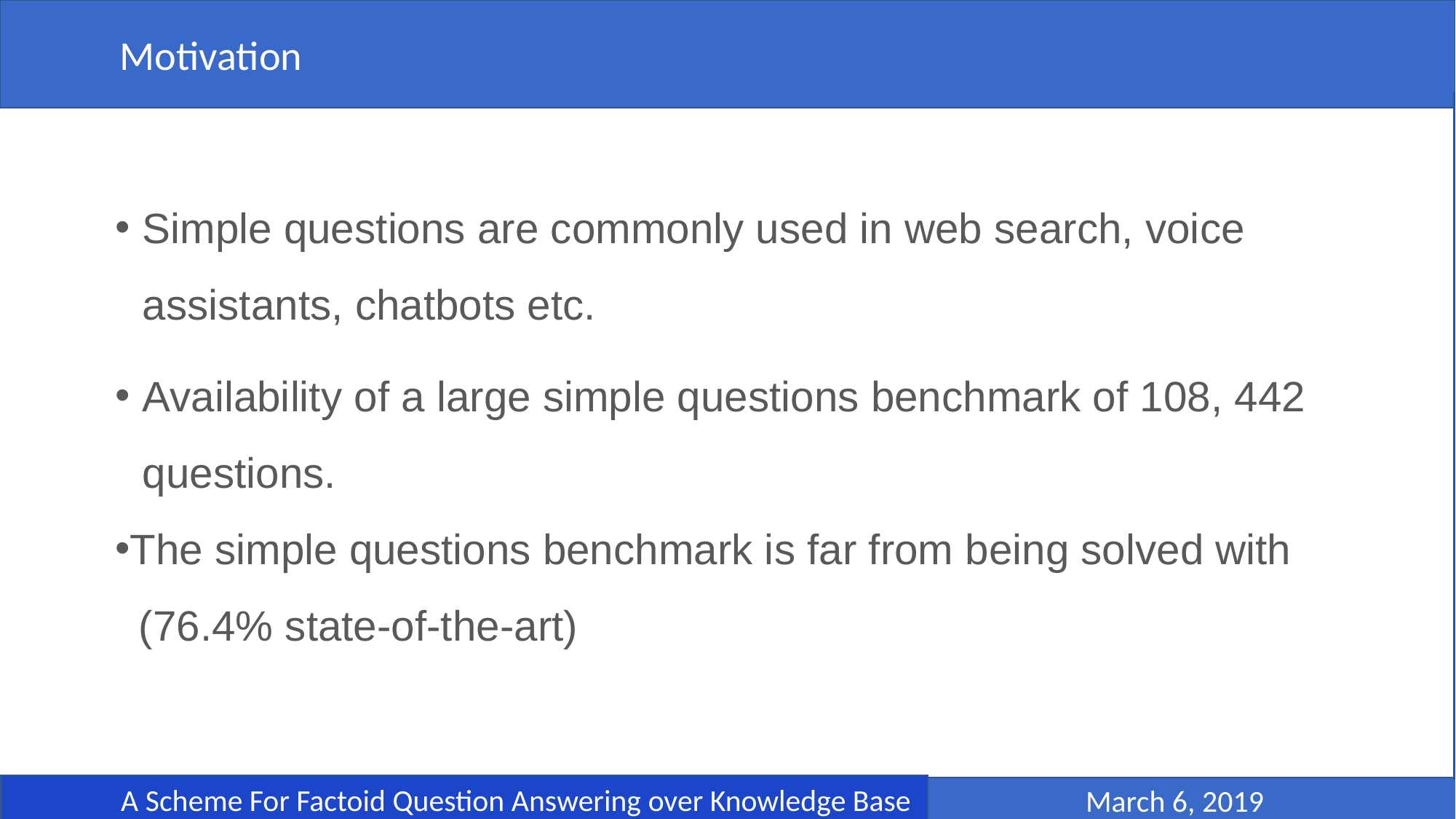

Motivation

	A Scheme For Factoid Question Answering over Knowledge Base
       March 6, 2019
Simple questions are commonly used in web search, voice assistants, chatbots etc.
Availability of a large simple questions benchmark of 108, 442 questions.
The simple questions benchmark is far from being solved with
  (76.4% state-of-the-art)